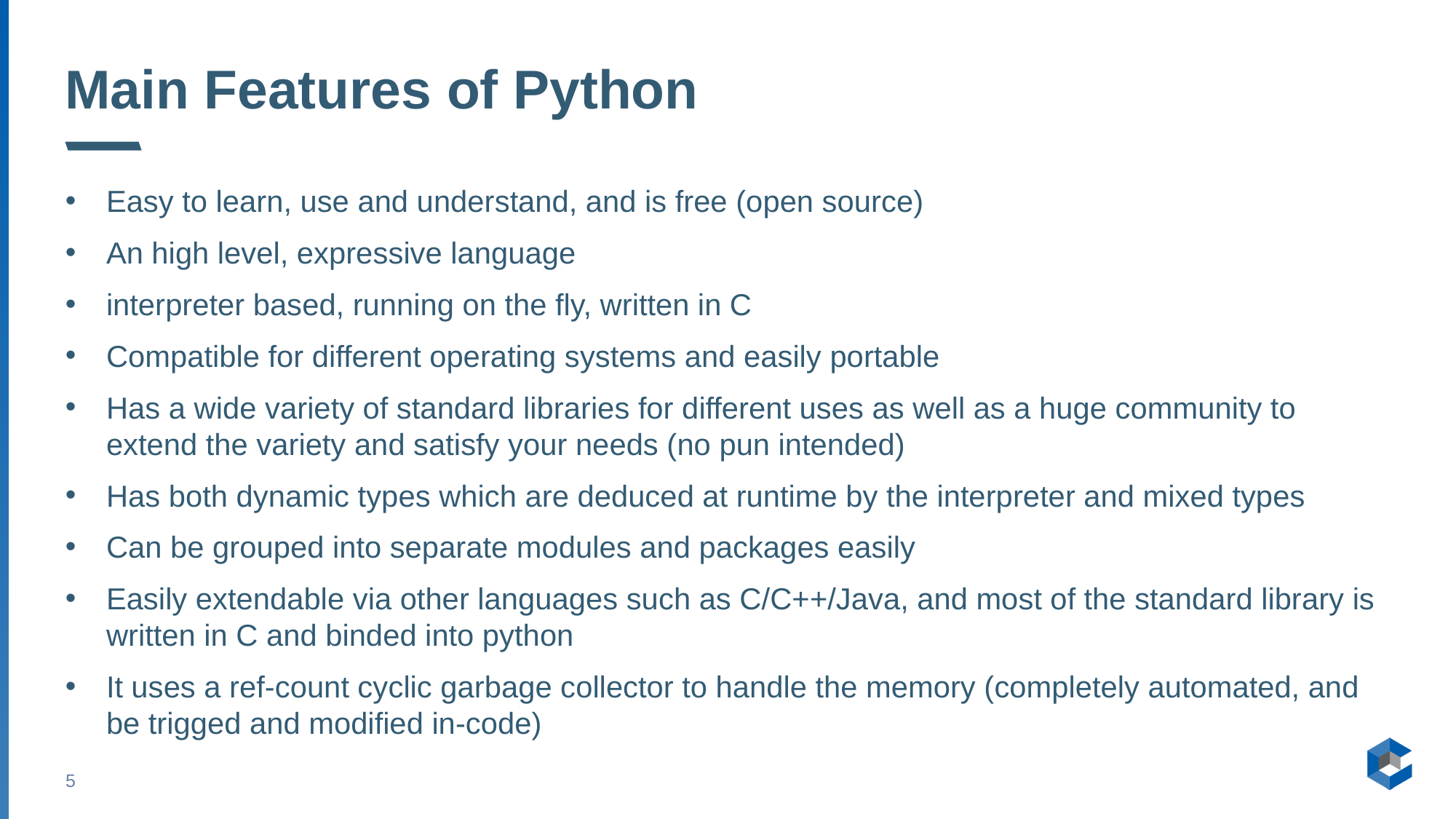

# Main Features of Python
Easy to learn, use and understand, and is free (open source)
An high level, expressive language
interpreter based, running on the fly, written in C
Compatible for different operating systems and easily portable
Has a wide variety of standard libraries for different uses as well as a huge community to extend the variety and satisfy your needs (no pun intended)
Has both dynamic types which are deduced at runtime by the interpreter and mixed types
Can be grouped into separate modules and packages easily
Easily extendable via other languages such as C/C++/Java, and most of the standard library is written in C and binded into python
It uses a ref-count cyclic garbage collector to handle the memory (completely automated, and be trigged and modified in-code)